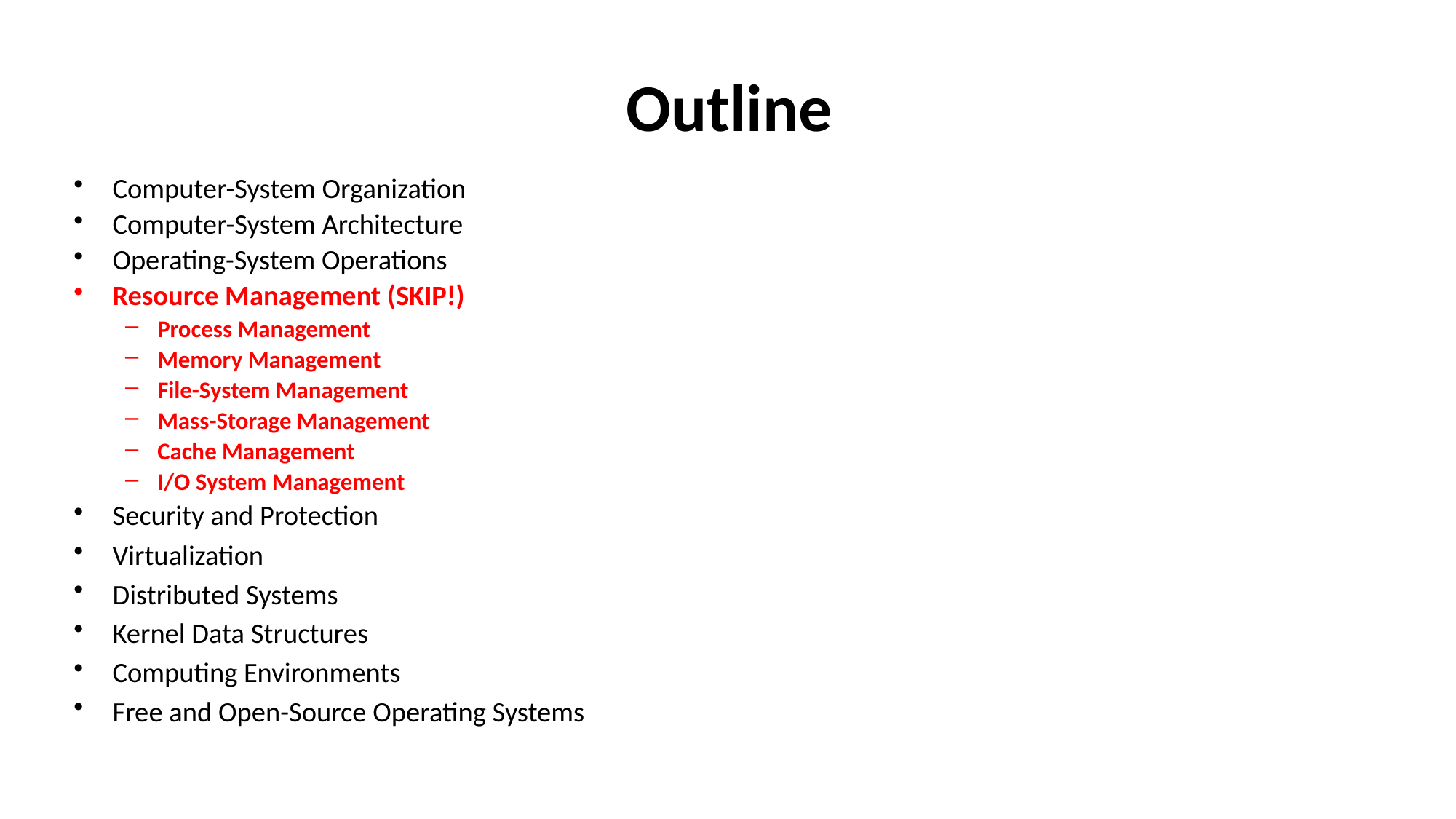

# Outline
Computer-System Organization
Computer-System Architecture
Operating-System Operations
Resource Management (SKIP!)
Process Management
Memory Management
File-System Management
Mass-Storage Management
Cache Management
I/O System Management
Security and Protection
Virtualization
Distributed Systems
Kernel Data Structures
Computing Environments
Free and Open-Source Operating Systems